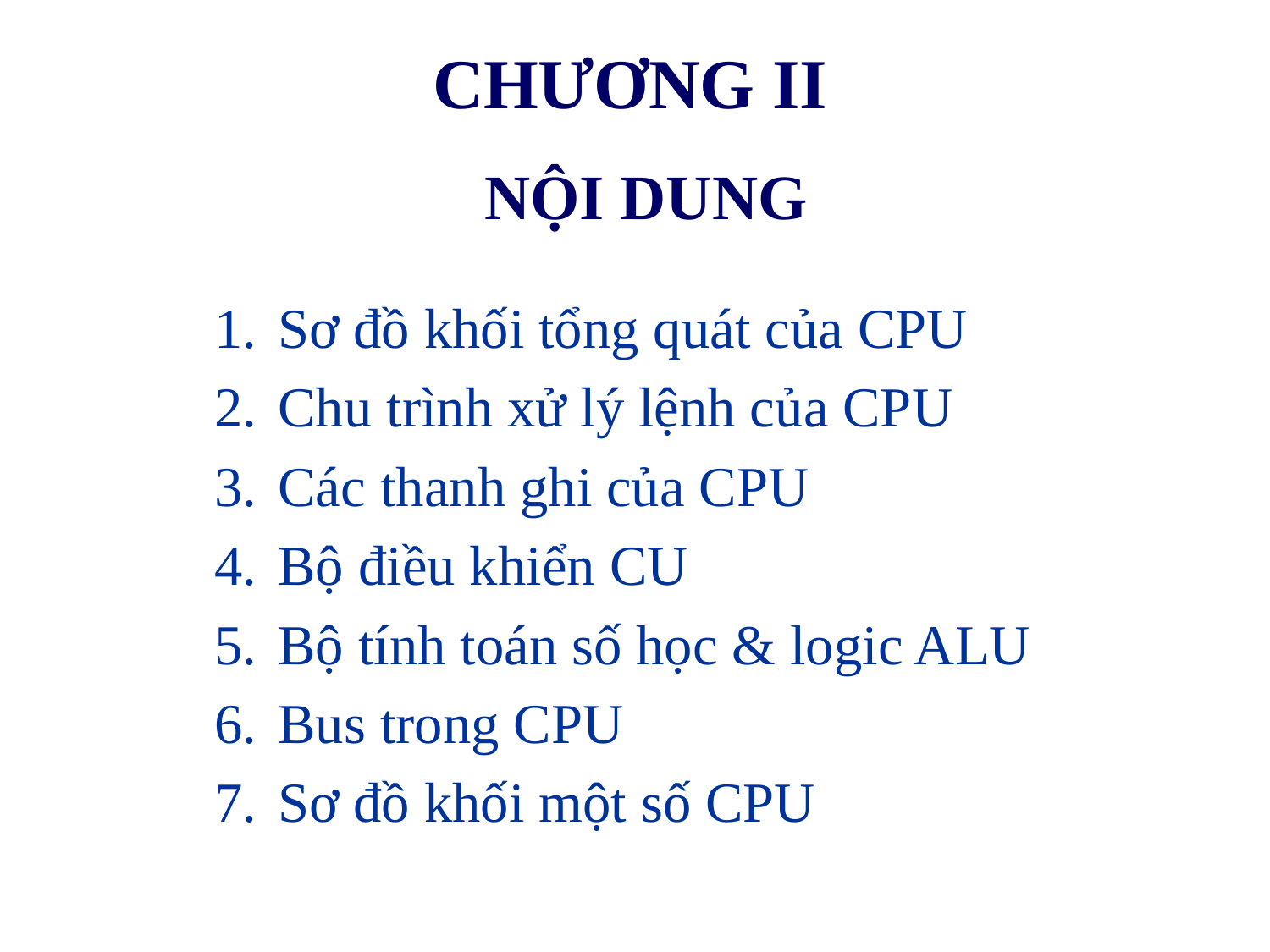

CHƯƠNG II
NỘI DUNG
Sơ đồ khối tổng quát của CPU
Chu trình xử lý lệnh của CPU
Các thanh ghi của CPU
Bộ điều khiển CU
Bộ tính toán số học & logic ALU
Bus trong CPU
Sơ đồ khối một số CPU